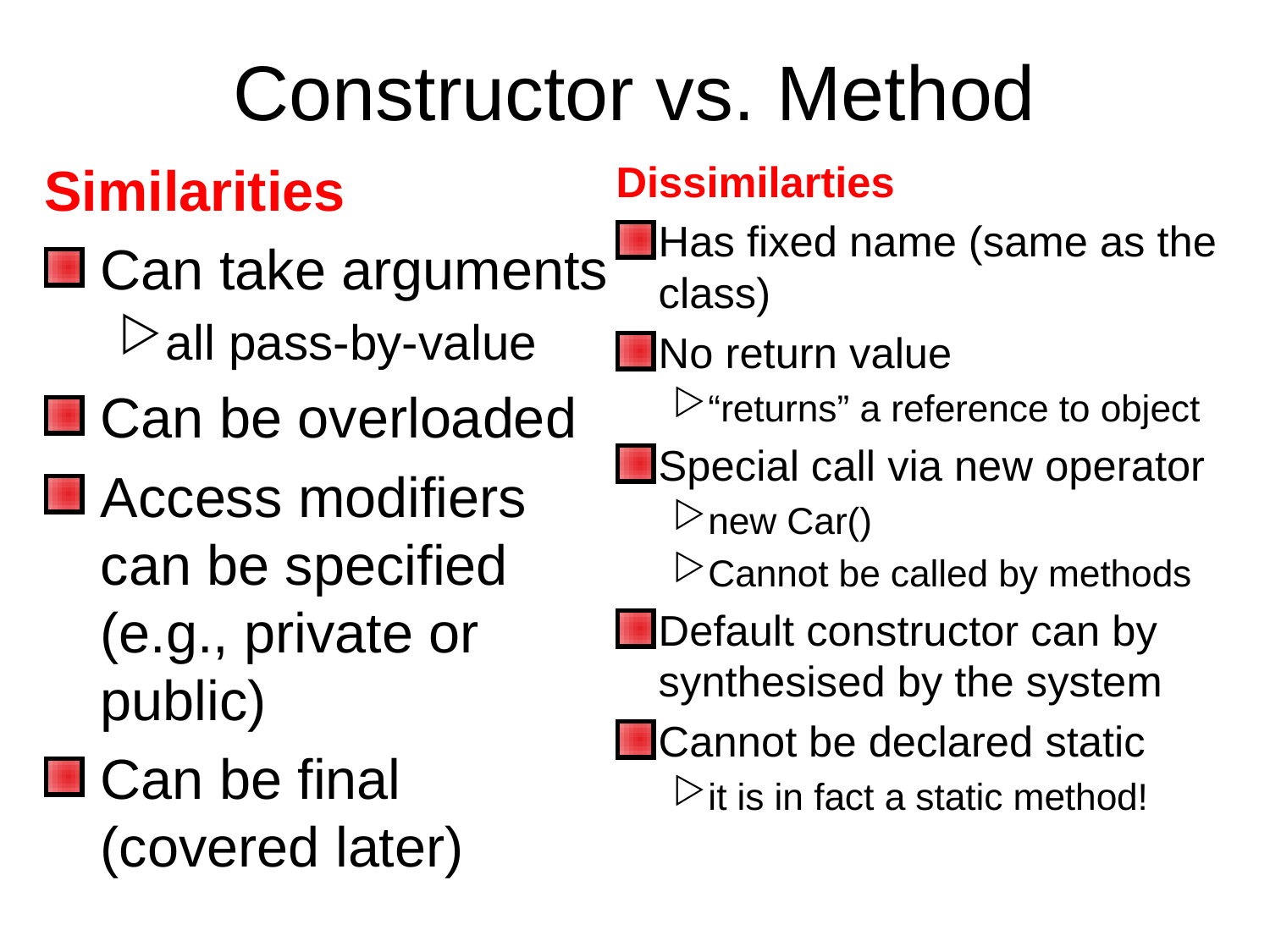

# Constructor vs. Method
Similarities
Can take arguments
all pass-by-value
Can be overloaded
Access modifiers can be specified (e.g., private or public)
Can be final (covered later)
Dissimilarties
Has fixed name (same as the class)
No return value
“returns” a reference to object
Special call via new operator
new Car()
Cannot be called by methods
Default constructor can by
synthesised by the system
Cannot be declared static
it is in fact a static method!